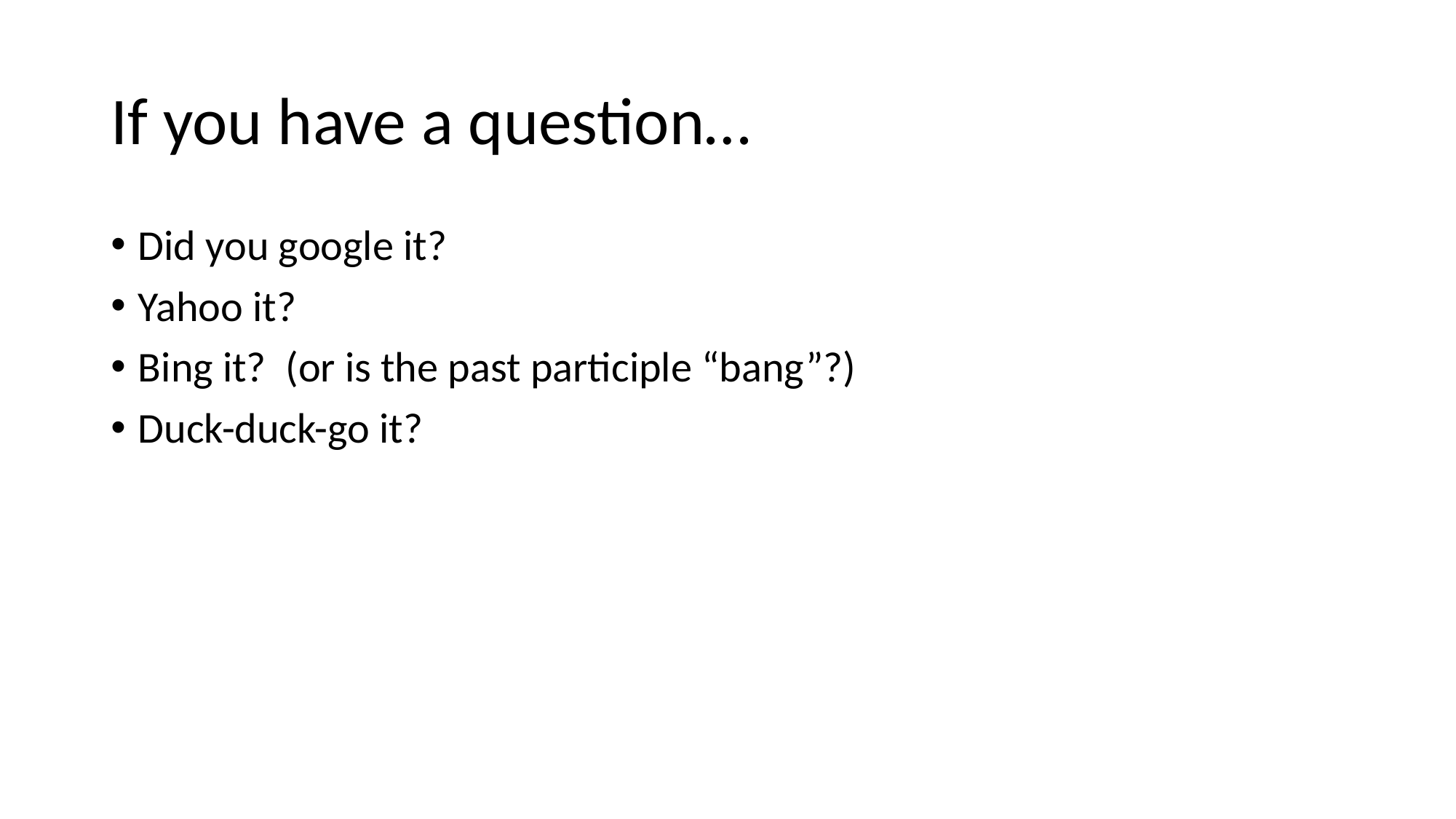

# If you have a question…
Did you google it?
Yahoo it?
Bing it?  (or is the past participle “bang”?)
Duck-duck-go it?